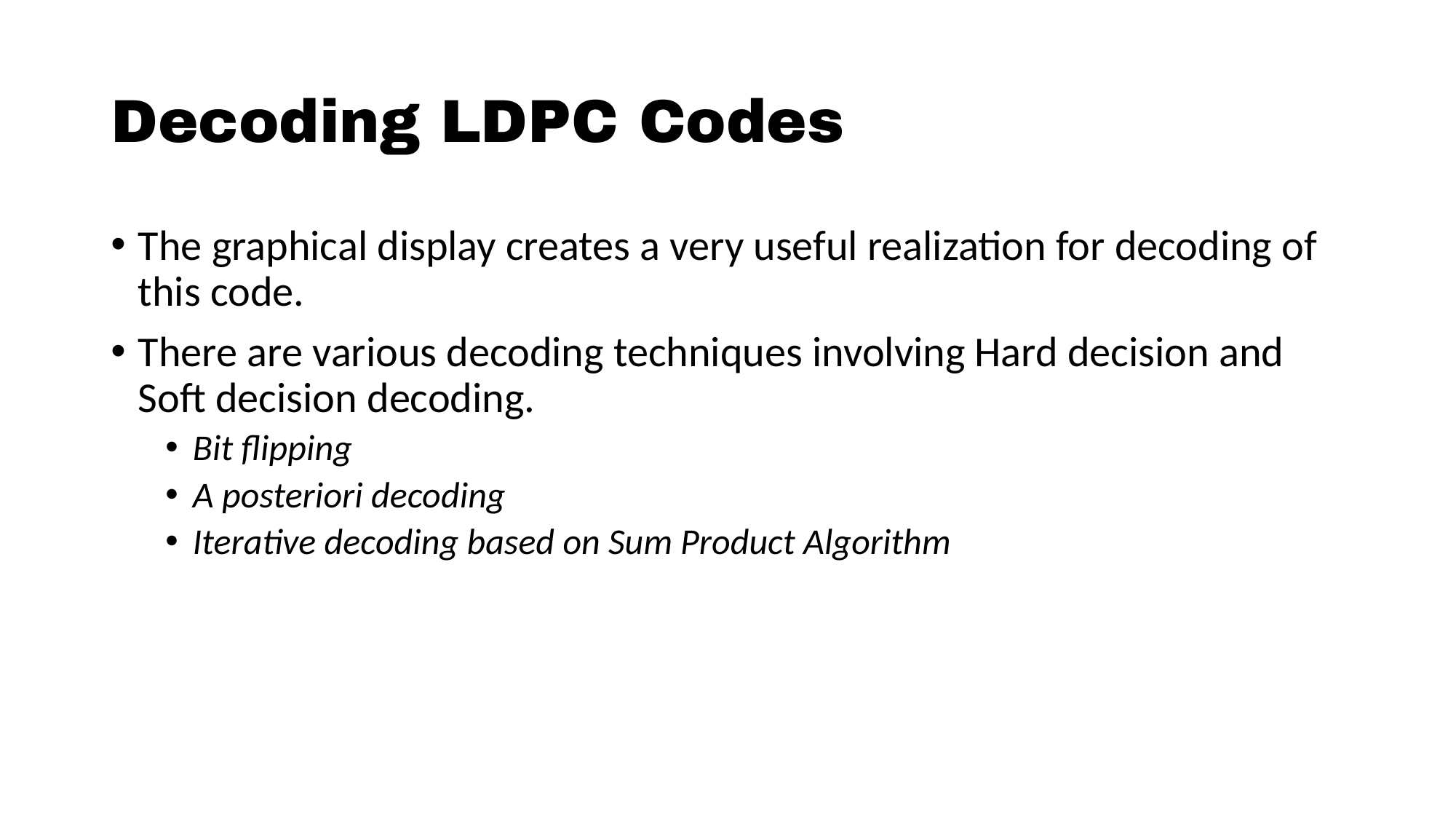

# Decoding LDPC Codes
The graphical display creates a very useful realization for decoding of this code.
There are various decoding techniques involving Hard decision and Soft decision decoding.
Bit flipping
A posteriori decoding
Iterative decoding based on Sum Product Algorithm